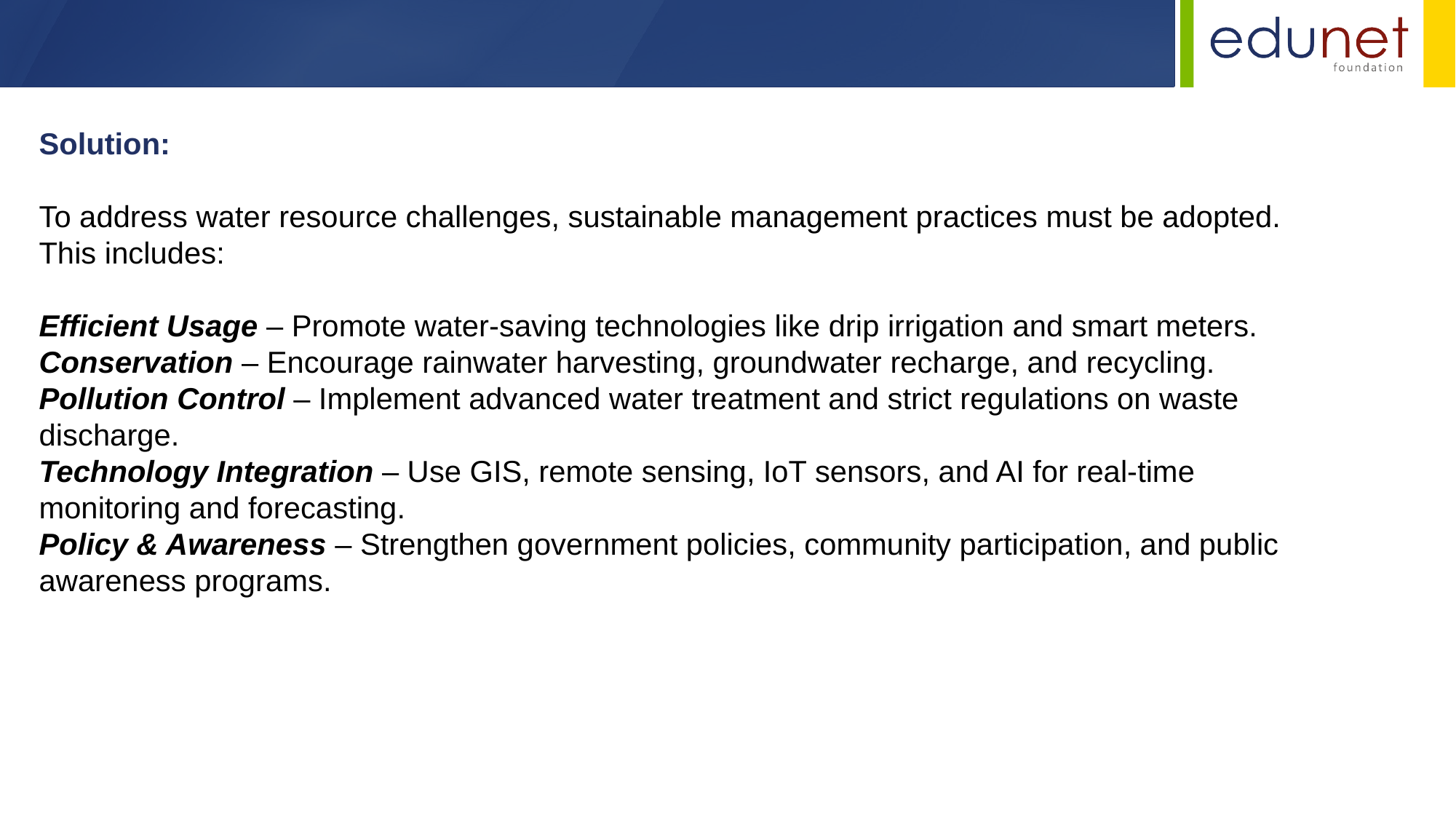

Solution:

To address water resource challenges, sustainable management practices must be adopted. This includes:

Efficient Usage – Promote water-saving technologies like drip irrigation and smart meters.
Conservation – Encourage rainwater harvesting, groundwater recharge, and recycling.
Pollution Control – Implement advanced water treatment and strict regulations on waste discharge.
Technology Integration – Use GIS, remote sensing, IoT sensors, and AI for real-time monitoring and forecasting.
Policy & Awareness – Strengthen government policies, community participation, and public awareness programs.